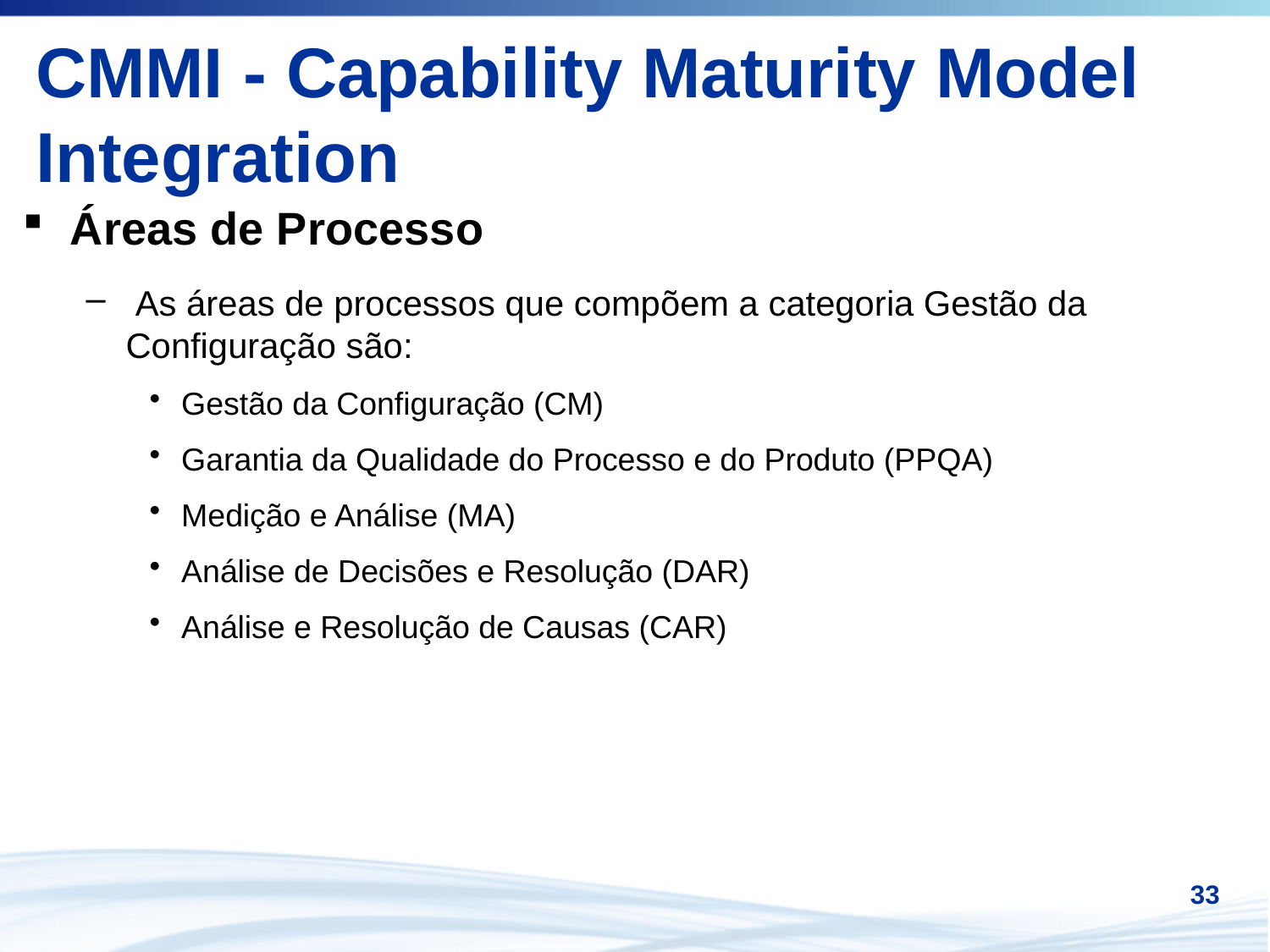

# CMMI - Capability Maturity Model Integration

Áreas de Processo

 As áreas de processos que compõem a categoria Gestão da Configuração são:
Gestão da Configuração (CM)
Garantia da Qualidade do Processo e do Produto (PPQA)
Medição e Análise (MA)
Análise de Decisões e Resolução (DAR)
Análise e Resolução de Causas (CAR)